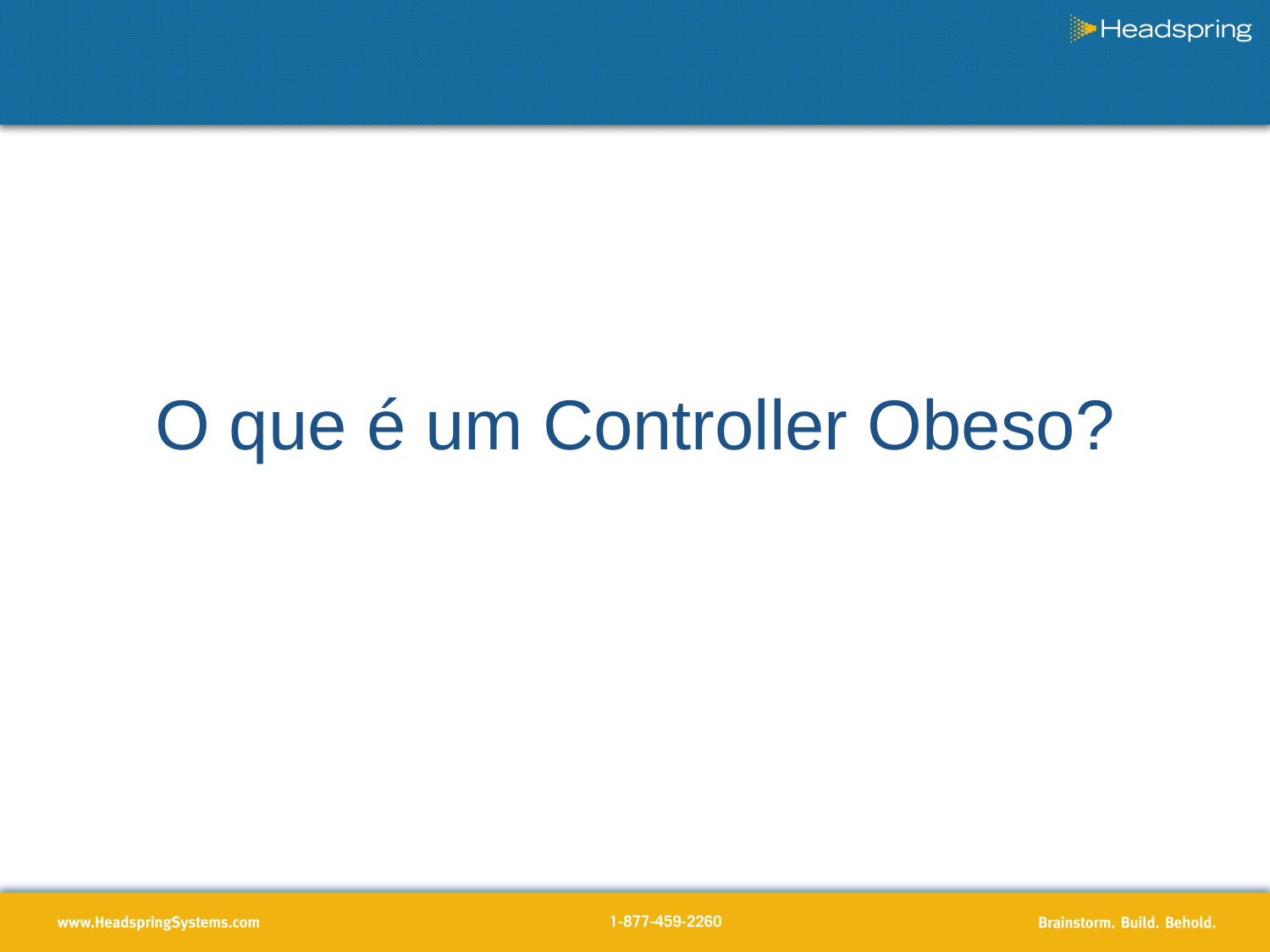

O que é um Controller Obeso?
#